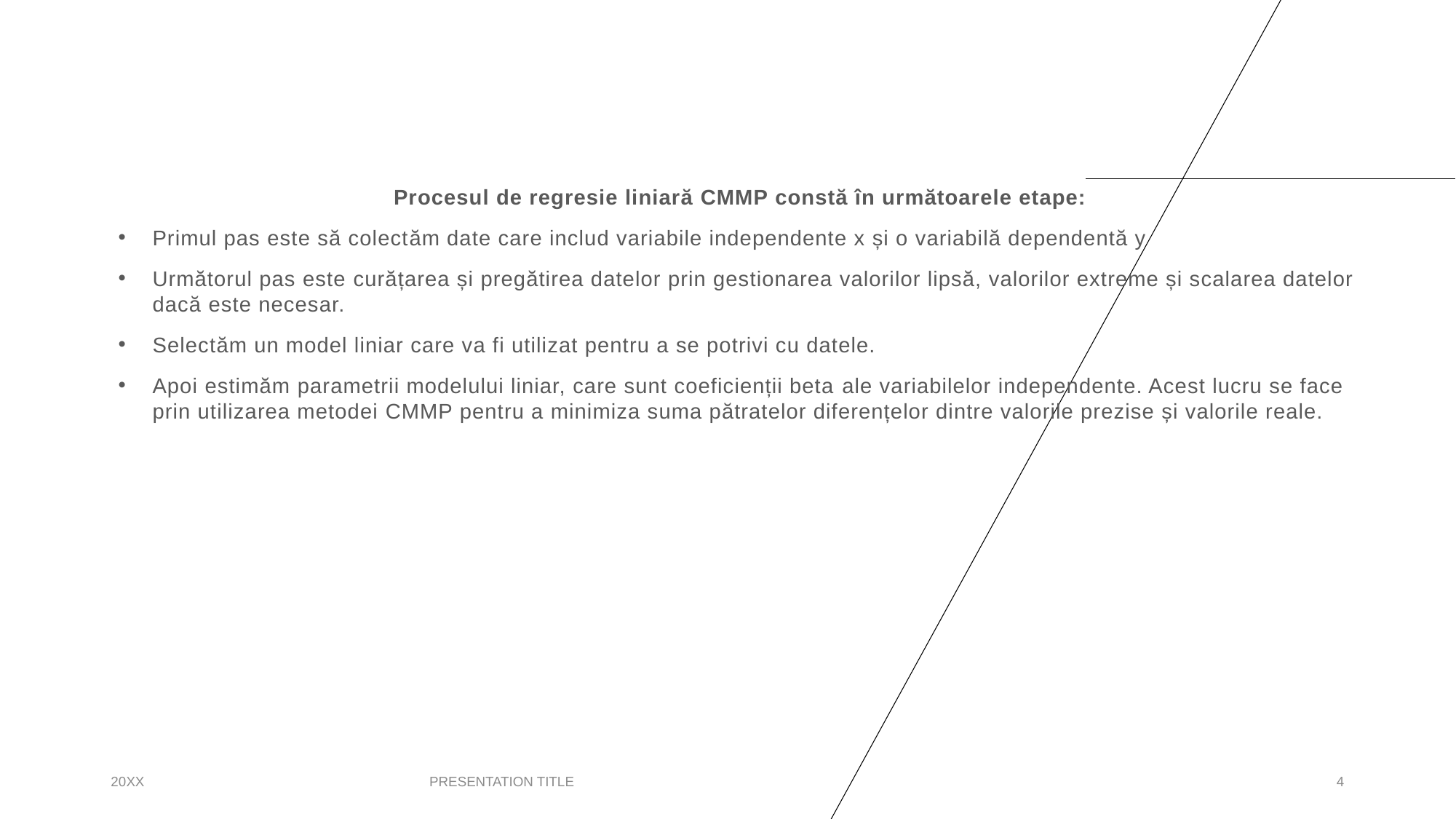

Procesul de regresie liniară CMMP constă în următoarele etape:
Primul pas este să colectăm date care includ variabile independente x și o variabilă dependentă y
Următorul pas este curățarea și pregătirea datelor prin gestionarea valorilor lipsă, valorilor extreme și scalarea datelor dacă este necesar.
Selectăm un model liniar care va fi utilizat pentru a se potrivi cu datele.
Apoi estimăm parametrii modelului liniar, care sunt coeficienții beta ale variabilelor independente. Acest lucru se face prin utilizarea metodei CMMP pentru a minimiza suma pătratelor diferențelor dintre valorile prezise și valorile reale.

#
20XX
PRESENTATION TITLE
4